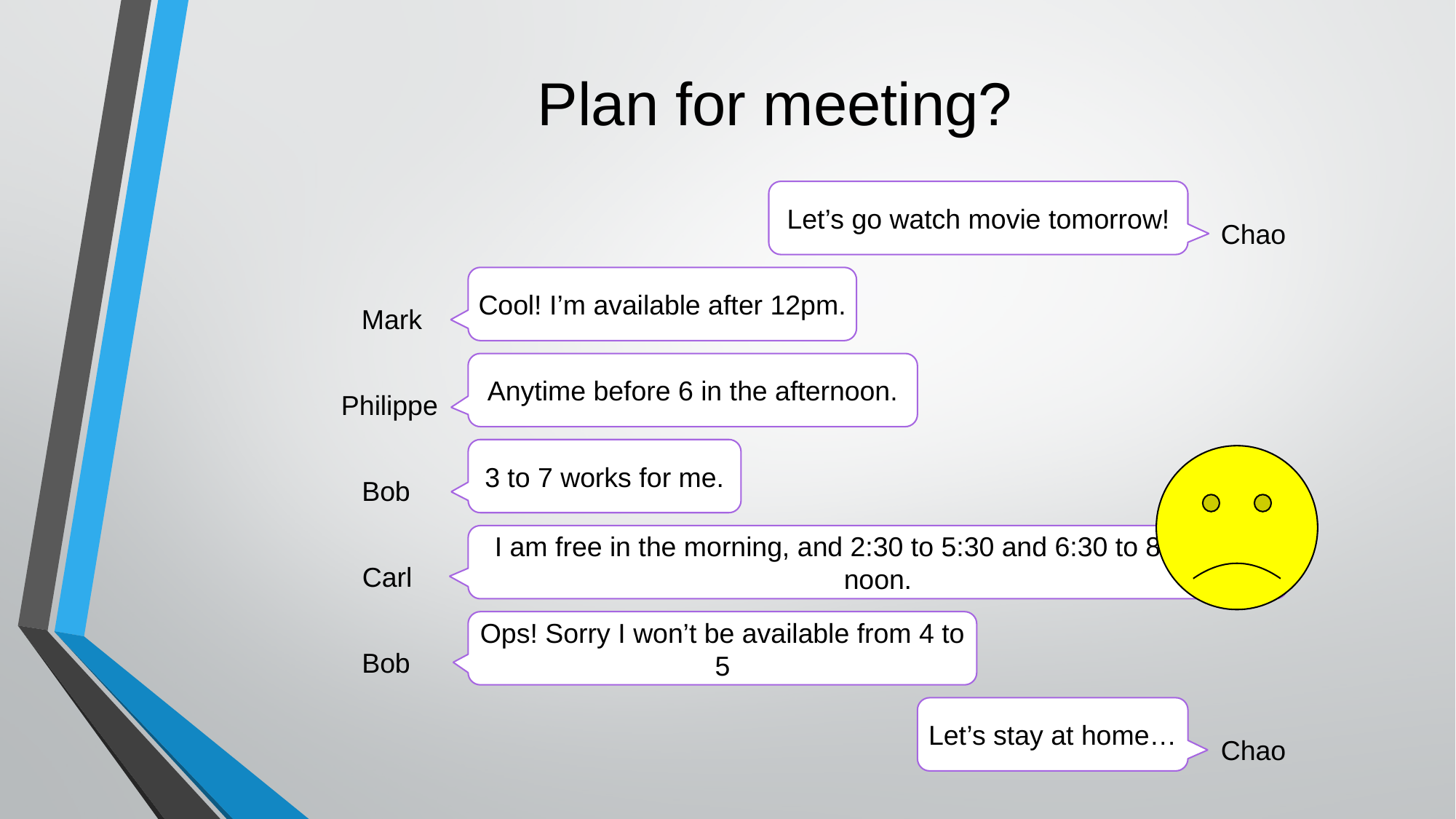

# Plan for meeting?

Let’s go watch movie tomorrow!
Chao

Cool! I’m available after 12pm.
Mark

Anytime before 6 in the afternoon.
Philippe

3 to 7 works for me.

Bob

I am free in the morning, and 2:30 to 5:30 and 6:30 to 8:30 after noon.
Carl

Ops! Sorry I won’t be available from 4 to 5
Bob

Let’s stay at home…
Chao